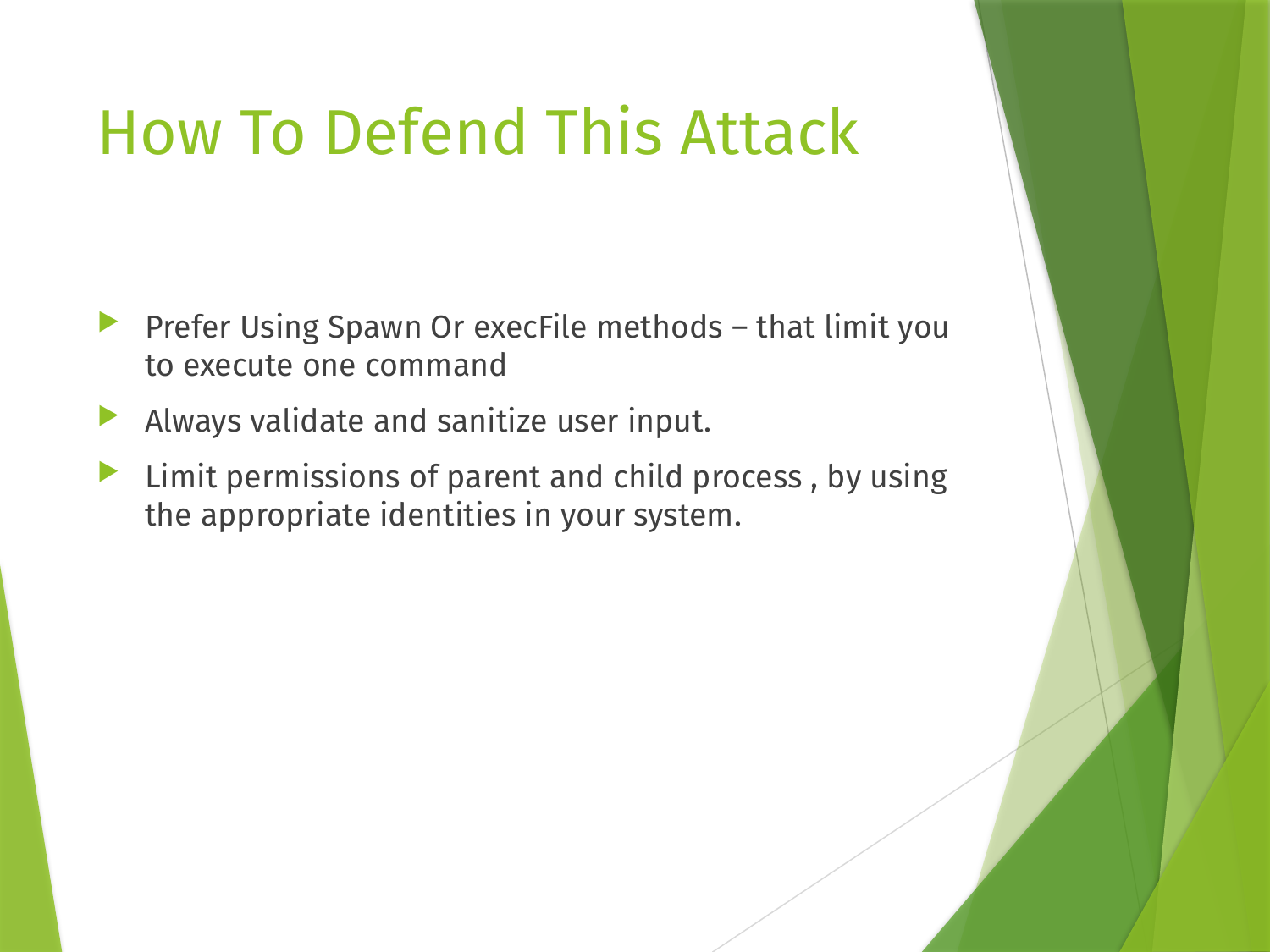

# How To Defend This Attack
Prefer Using Spawn Or execFile methods – that limit you to execute one command
Always validate and sanitize user input.
Limit permissions of parent and child process , by using the appropriate identities in your system.